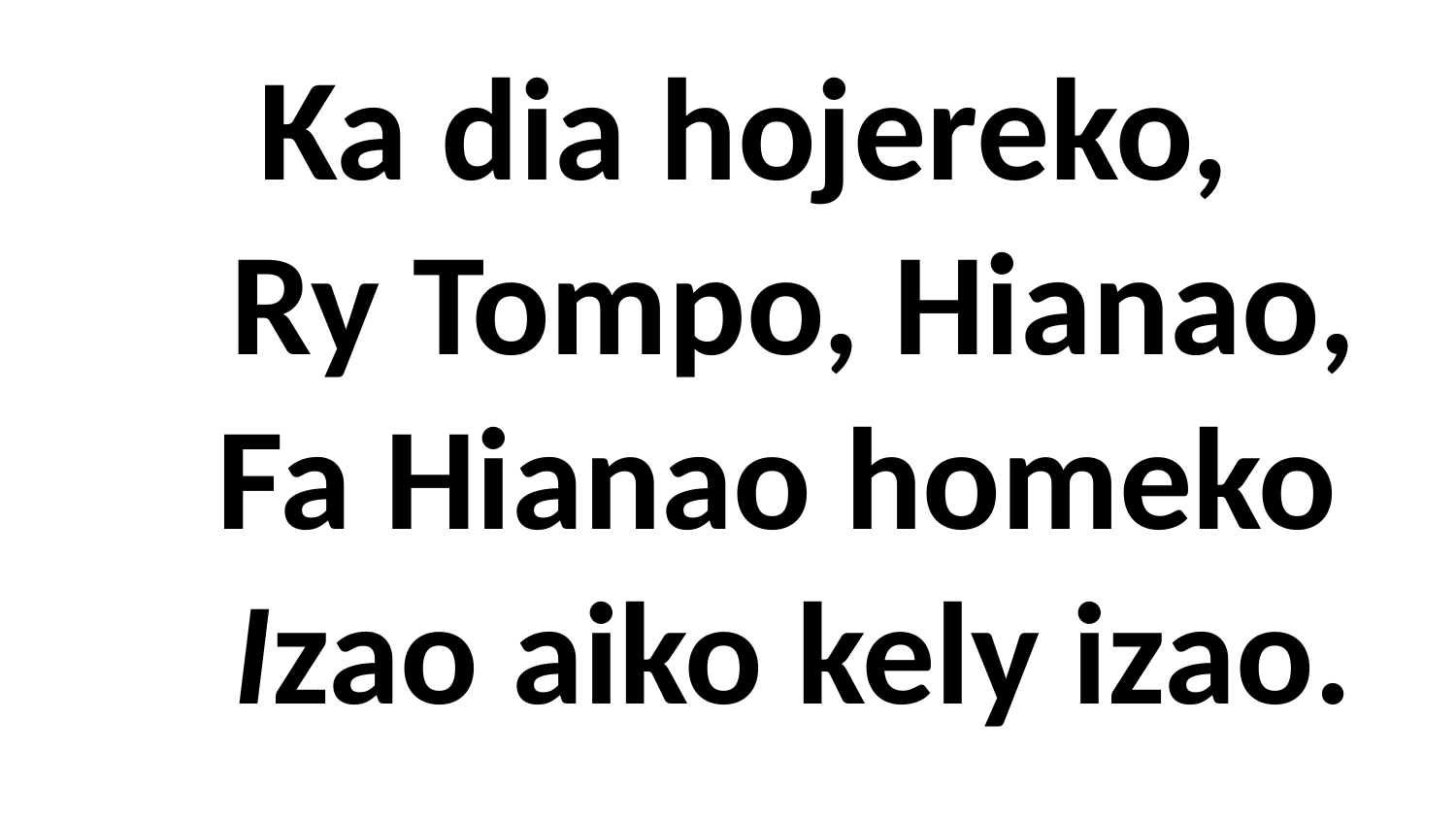

# Ka dia hojereko, Ry Tompo, Hianao, Fa Hianao homeko Izao aiko kely izao.